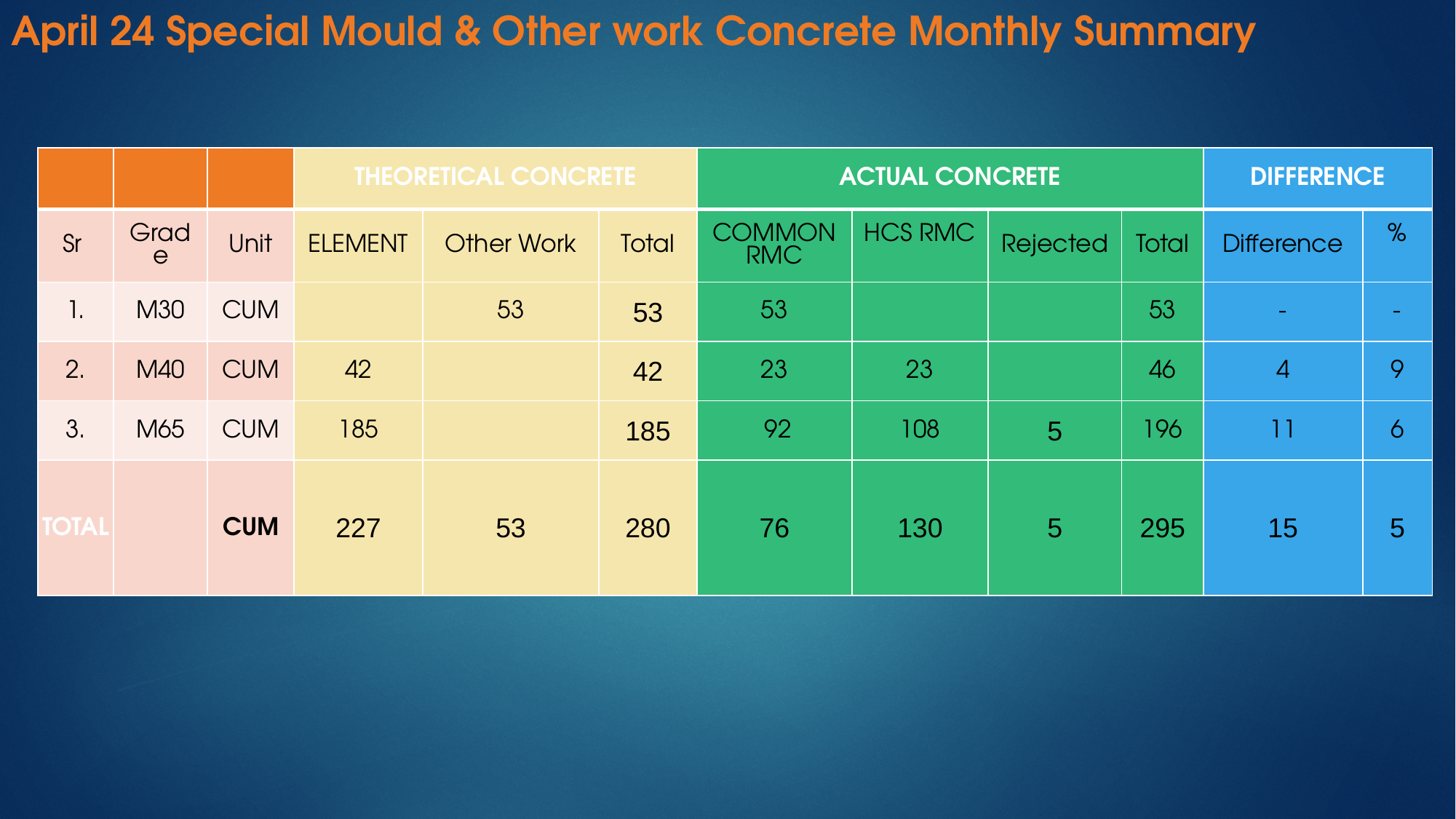

# April 24 Special Mould & Other work Concrete Monthly Summary
|  |  |  | THEORETICAL CONCRETE |  |  | ACTUAL CONCRETE |  |  |  | DIFFERENCE |  |
| --- | --- | --- | --- | --- | --- | --- | --- | --- | --- | --- | --- |
| Sr | Grade | Unit | ELEMENT | Other Work | Total | COMMON RMC | HCS RMC | Rejected | Total | Difference | % |
| 1. | M30 | CUM |  | 53 | 53 | 53 |  |  | 53 | - | - |
| 2. | M40 | CUM | 42 |  | 42 | 23 | 23 |  | 46 | 4 | 9 |
| 3. | M65 | CUM | 185 |  | 185 | 92 | 108 | 5 | 196 | 11 | 6 |
| TOTAL |  | CUM | 227 | 53 | 280 | 76 | 130 | 5 | 295 | 15 | 5 |